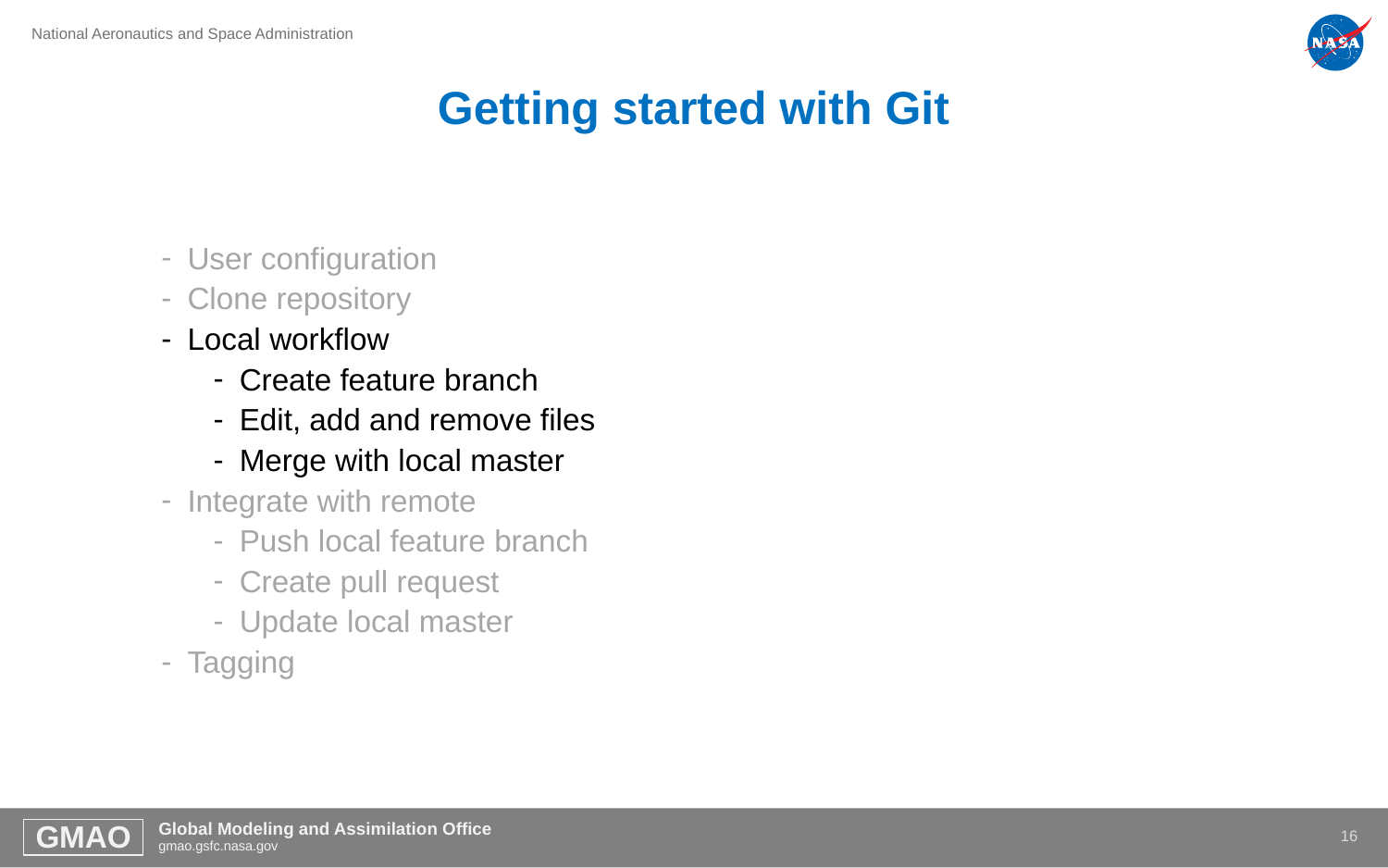

# Getting started with Git

User configuration
Clone repository
Local workflow
Create feature branch
Edit, add and remove files
Merge with local master
Integrate with remote
Push local feature branch
Create pull request
Update local master
Tagging
16